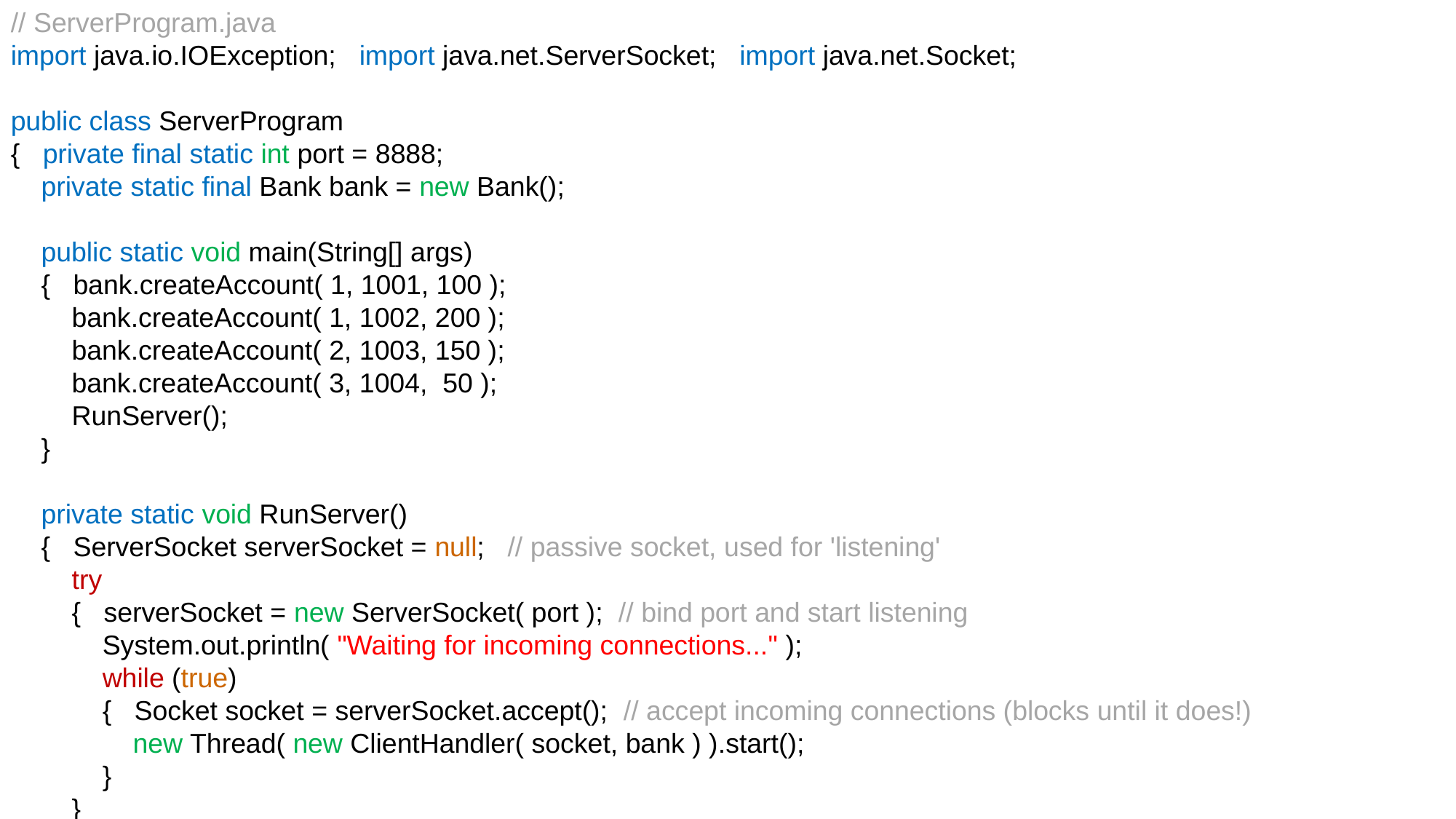

// ServerProgram.java
import java.io.IOException;   import java.net.ServerSocket;   import java.net.Socket;

public class ServerProgram
{   private final static int port = 8888;
    private static final Bank bank = new Bank();

    public static void main(String[] args)
    {   bank.createAccount( 1, 1001, 100 );
        bank.createAccount( 1, 1002, 200 );
        bank.createAccount( 2, 1003, 150 );
        bank.createAccount( 3, 1004,  50 );
        RunServer();
    }

    private static void RunServer()
    {   ServerSocket serverSocket = null;   // passive socket, used for 'listening'
        try
        {   serverSocket = new ServerSocket( port );  // bind port and start listening
            System.out.println( "Waiting for incoming connections..." );
            while (true)
            {   Socket socket = serverSocket.accept();  // accept incoming connections (blocks until it does!)
                new Thread( new ClientHandler( socket, bank ) ).start();
            }
        }
        catch (IOException e) { e.printStackTrace(); }
    }
}
21/N